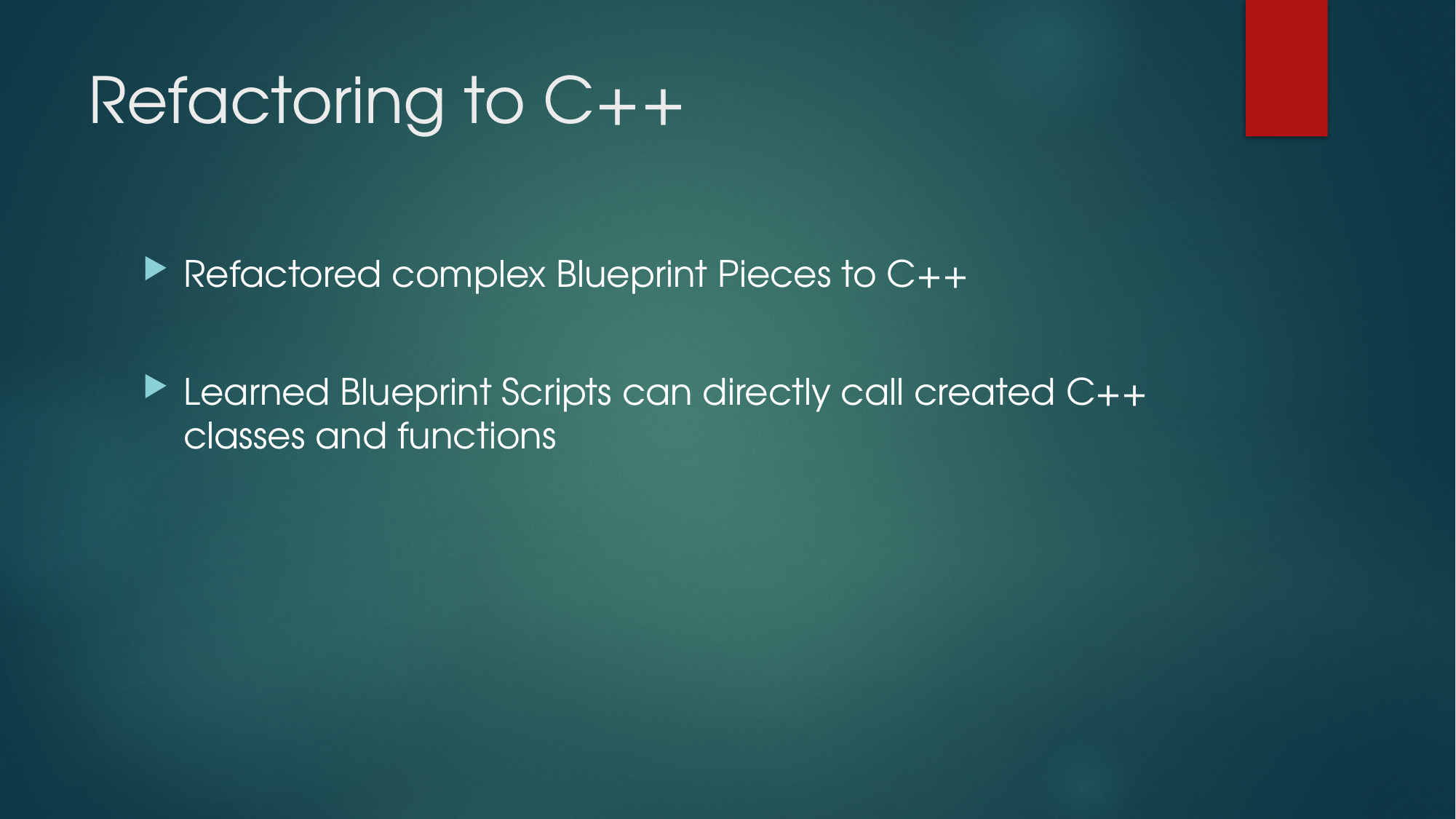

# Refactoring to C++
Refactored complex Blueprint Pieces to C++

Learned Blueprint Scripts can directly call created C++ classes and functions